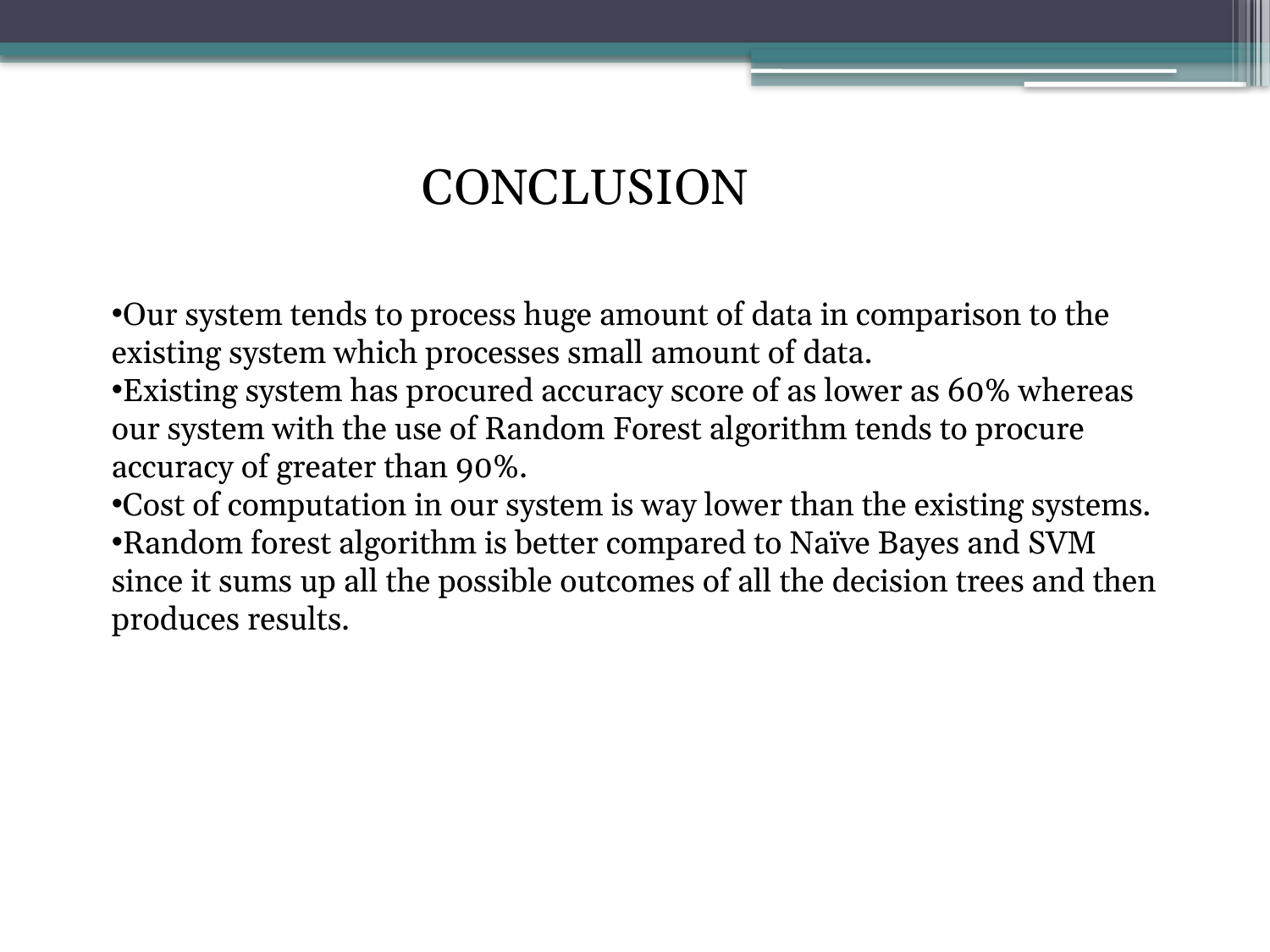

CONCLUSION
Our system tends to process huge amount of data in comparison to the existing system which processes small amount of data.
Existing system has procured accuracy score of as lower as 60% whereas our system with the use of Random Forest algorithm tends to procure accuracy of greater than 90%.
Cost of computation in our system is way lower than the existing systems.
Random forest algorithm is better compared to Naïve Bayes and SVM since it sums up all the possible outcomes of all the decision trees and then produces results.